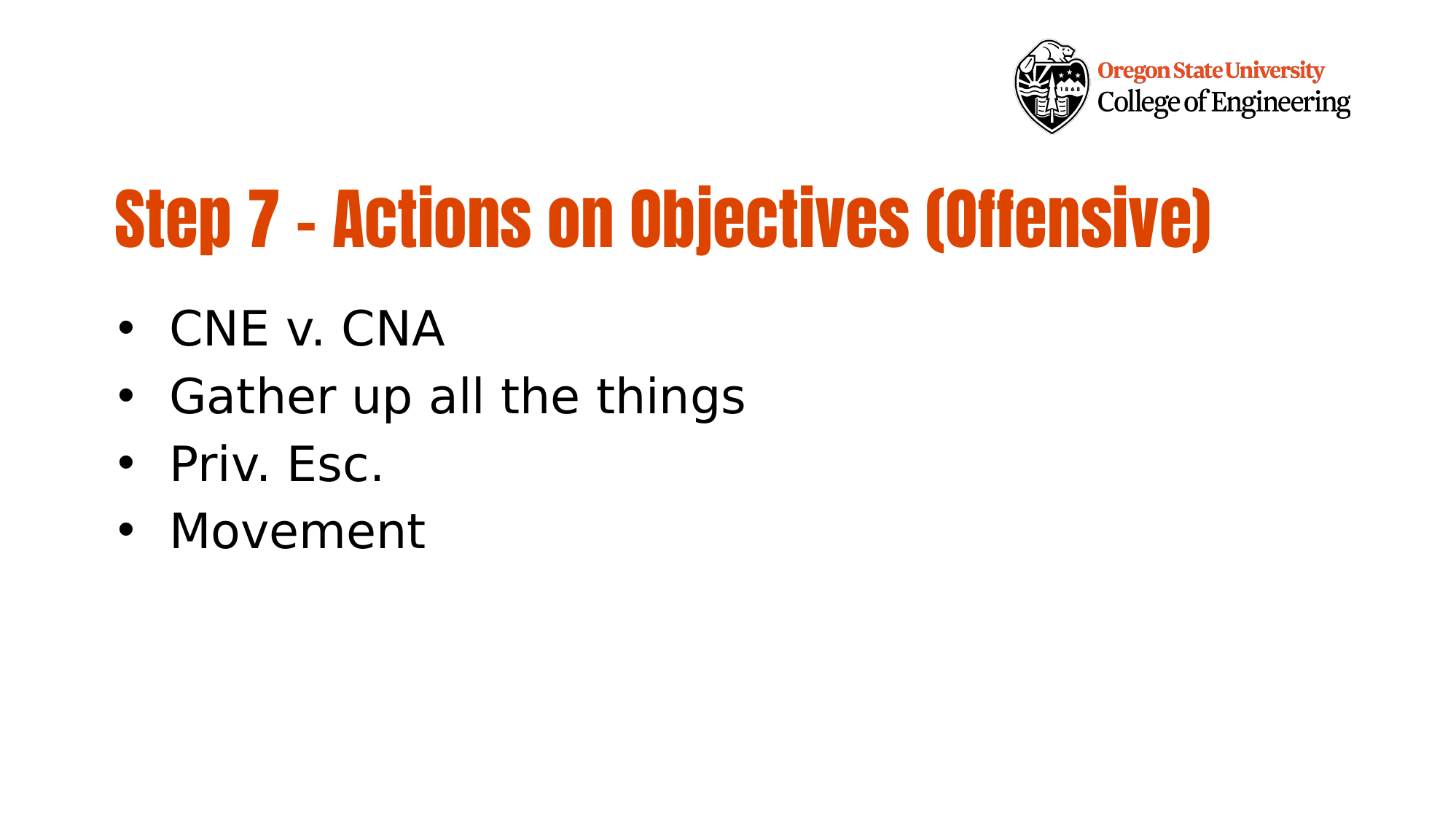

# Step 7 - Actions on Objectives (Offensive)
CNE v. CNA
Gather up all the things
Priv. Esc.
Movement
25